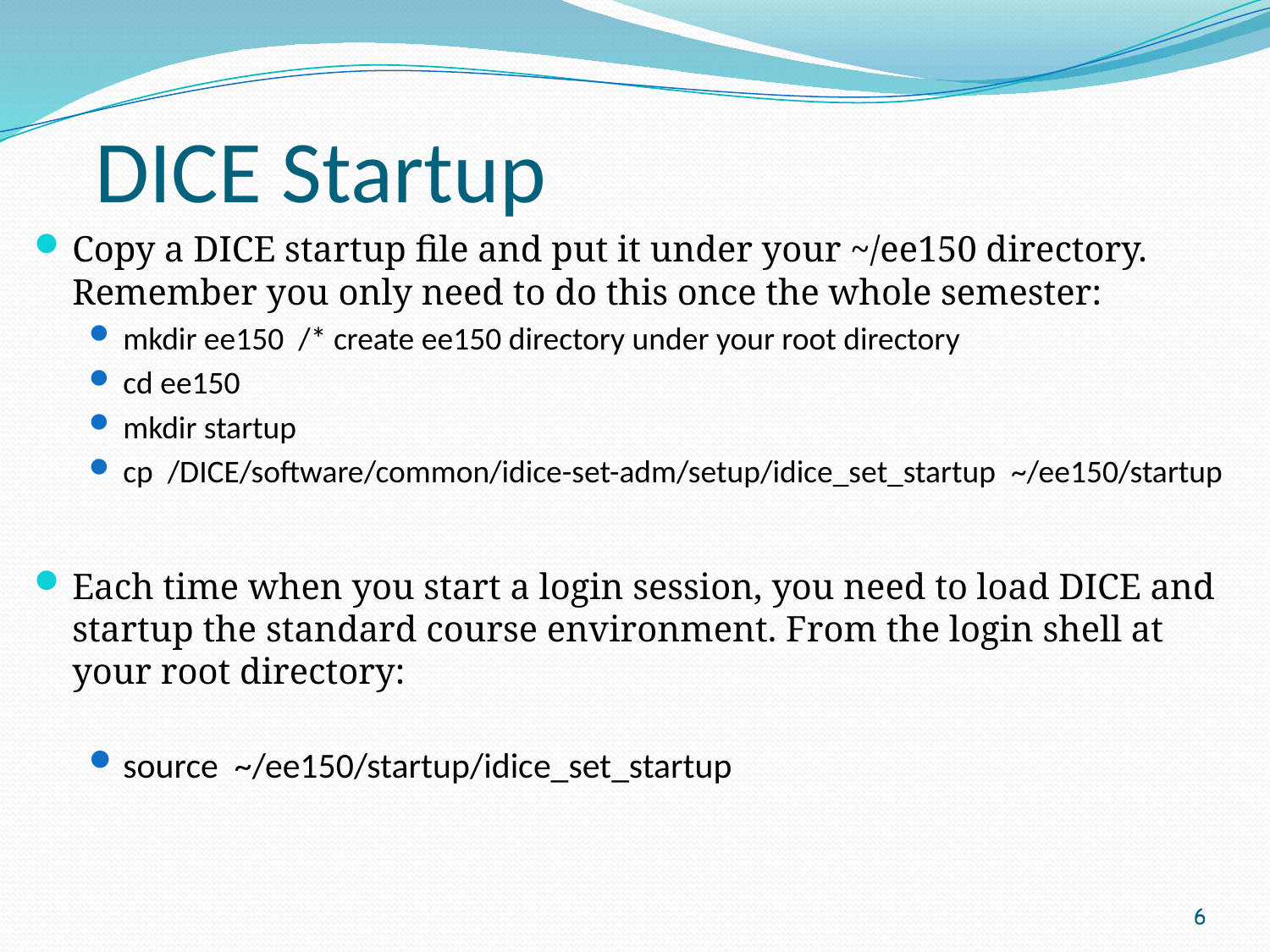

# DICE Startup
Copy a DICE startup file and put it under your ~/ee150 directory. Remember you only need to do this once the whole semester:
mkdir ee150  /* create ee150 directory under your root directory
cd ee150
mkdir startup
cp  /DICE/software/common/idice-set-adm/setup/idice_set_startup  ~/ee150/startup
Each time when you start a login session, you need to load DICE and startup the standard course environment. From the login shell at your root directory:

source  ~/ee150/startup/idice_set_startup
6